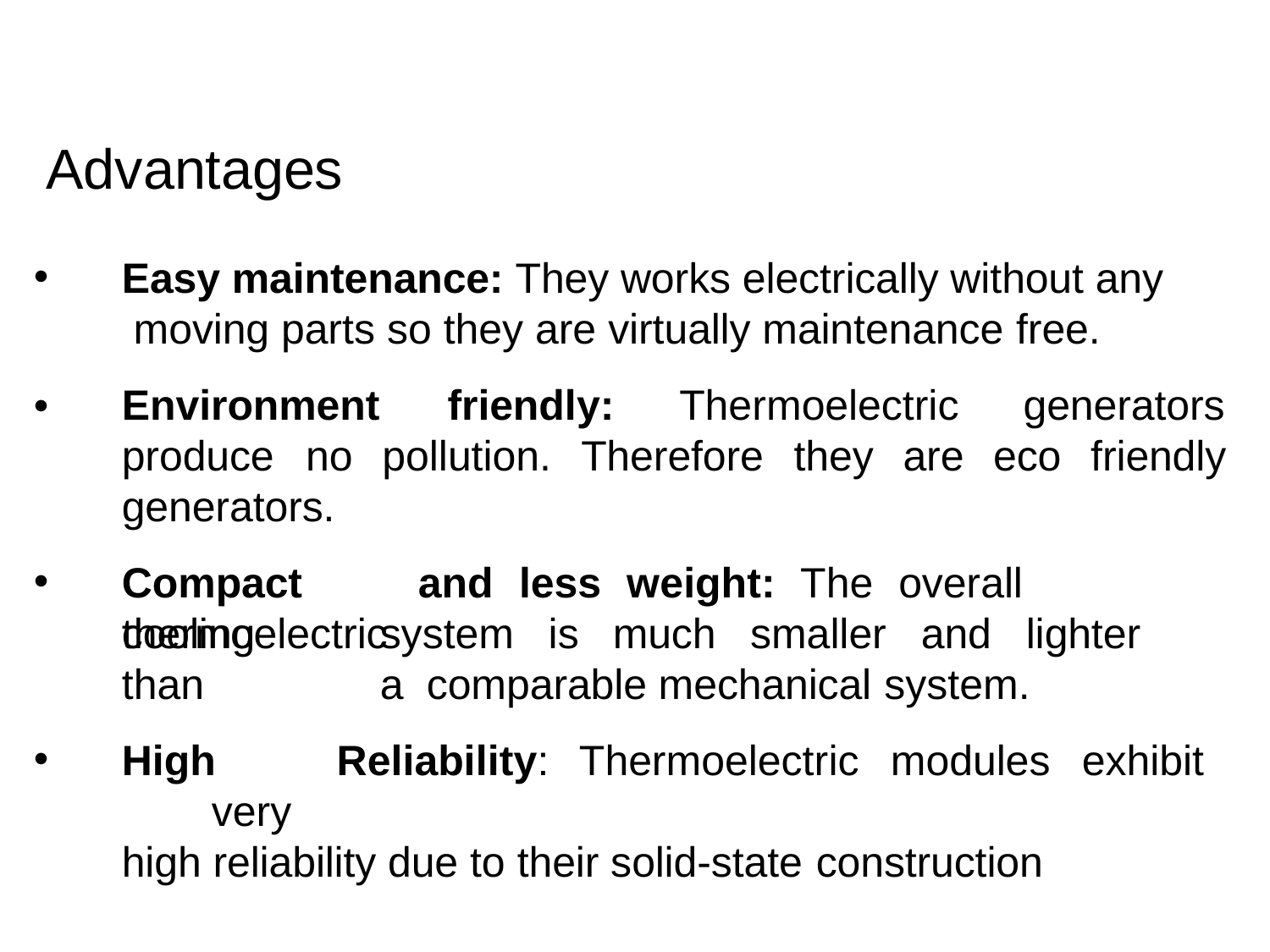

# Advantages
Easy maintenance: They works electrically without any  moving parts so they are virtually maintenance free.
•
Environment	friendly:	Thermoelectric
generators
produce	no	pollution.	Therefore	they	are	eco	friendly
generators.
Compact	and	less	weight:	The	overall	thermoelectric
cooling	system	is	much	smaller	and	lighter	than	a  comparable mechanical system.
High	Reliability:	Thermoelectric	modules	exhibit	very
high reliability due to their solid-state construction